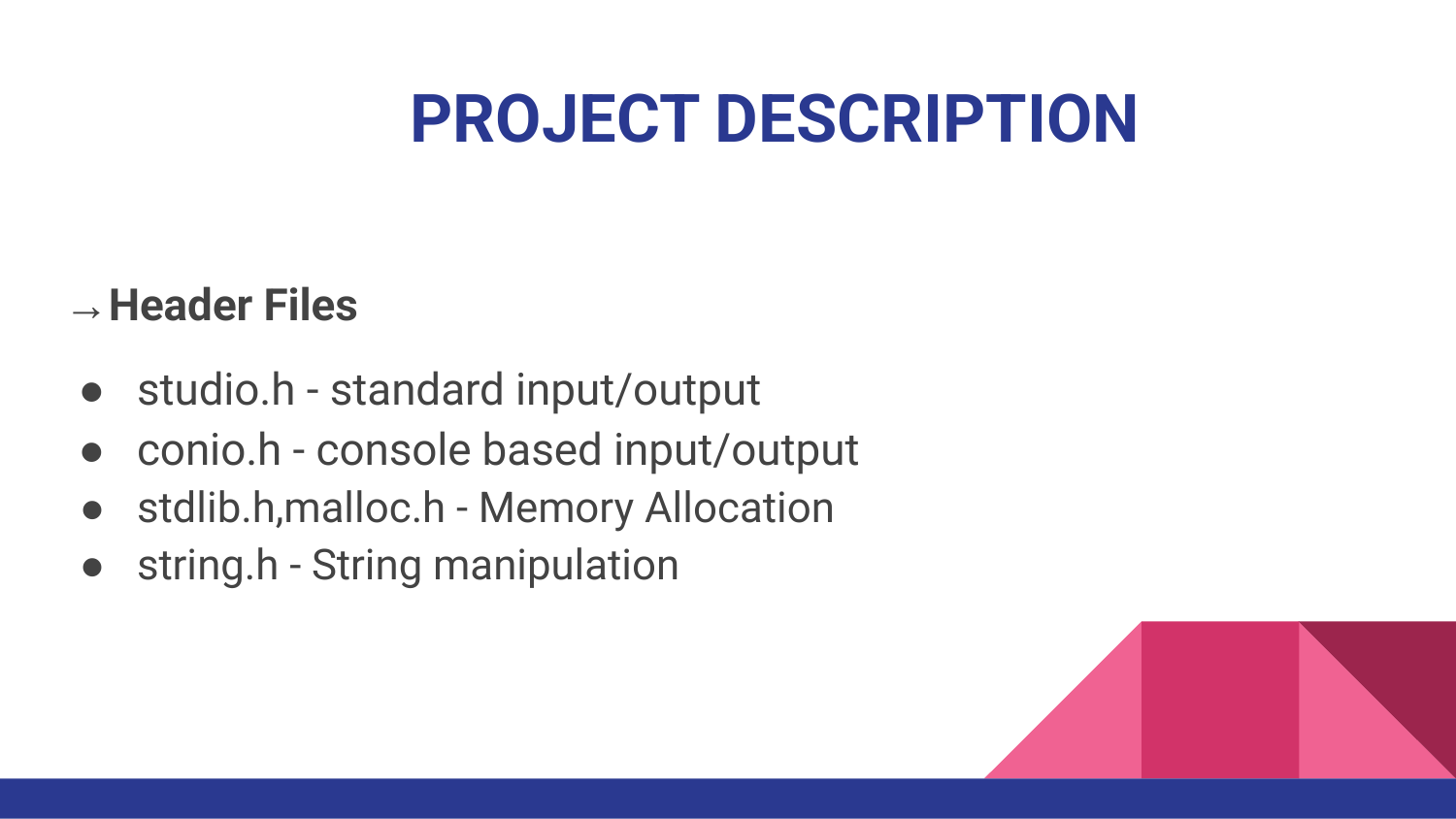

# PROJECT DESCRIPTION
→Header Files
studio.h - standard input/output
conio.h - console based input/output
stdlib.h,malloc.h - Memory Allocation
string.h - String manipulation